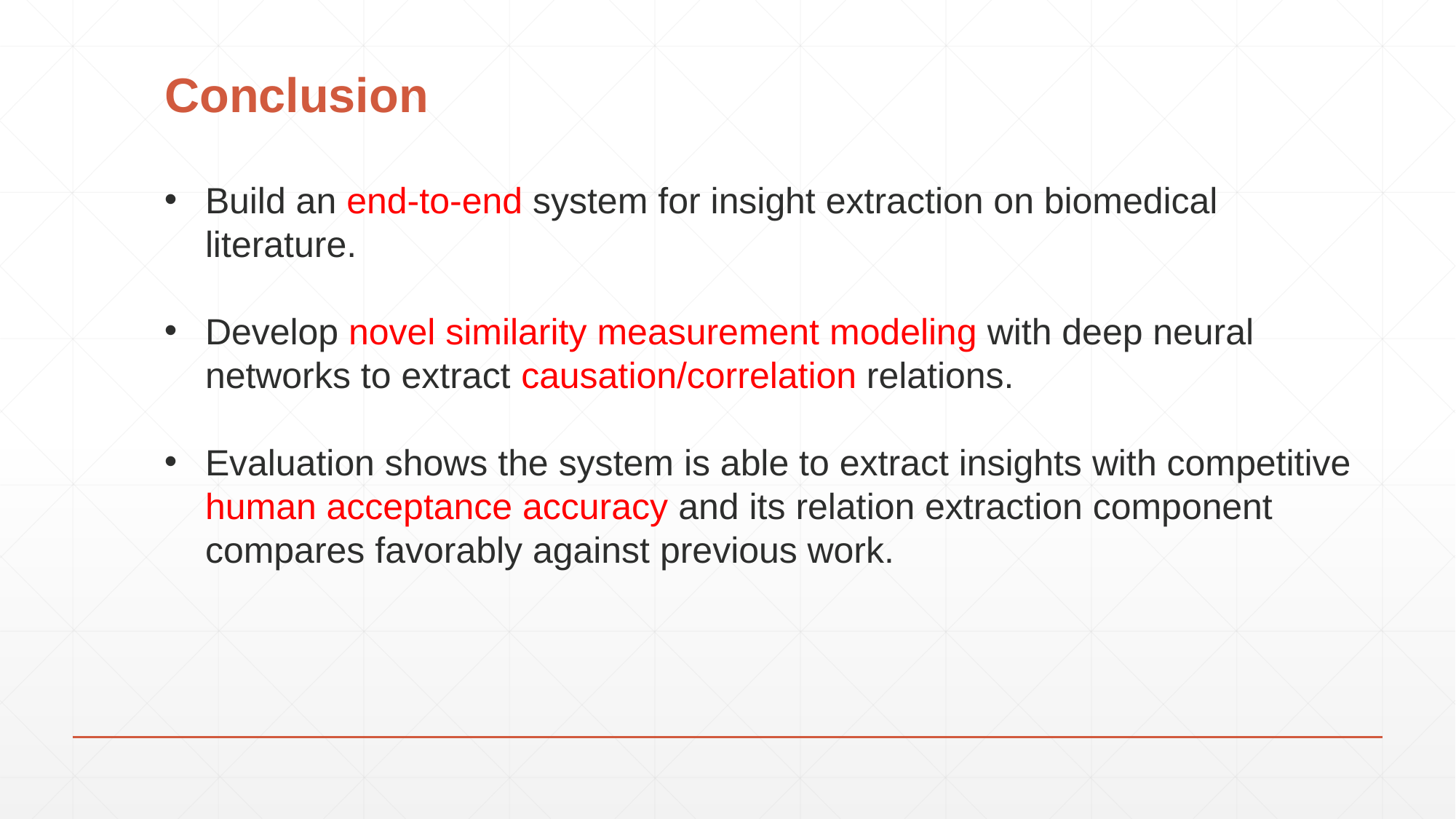

# Conclusion
Build an end-to-end system for insight extraction on biomedical literature.

Develop novel similarity measurement modeling with deep neural networks to extract causation/correlation relations.

Evaluation shows the system is able to extract insights with competitive human acceptance accuracy and its relation extraction component compares favorably against previous work.